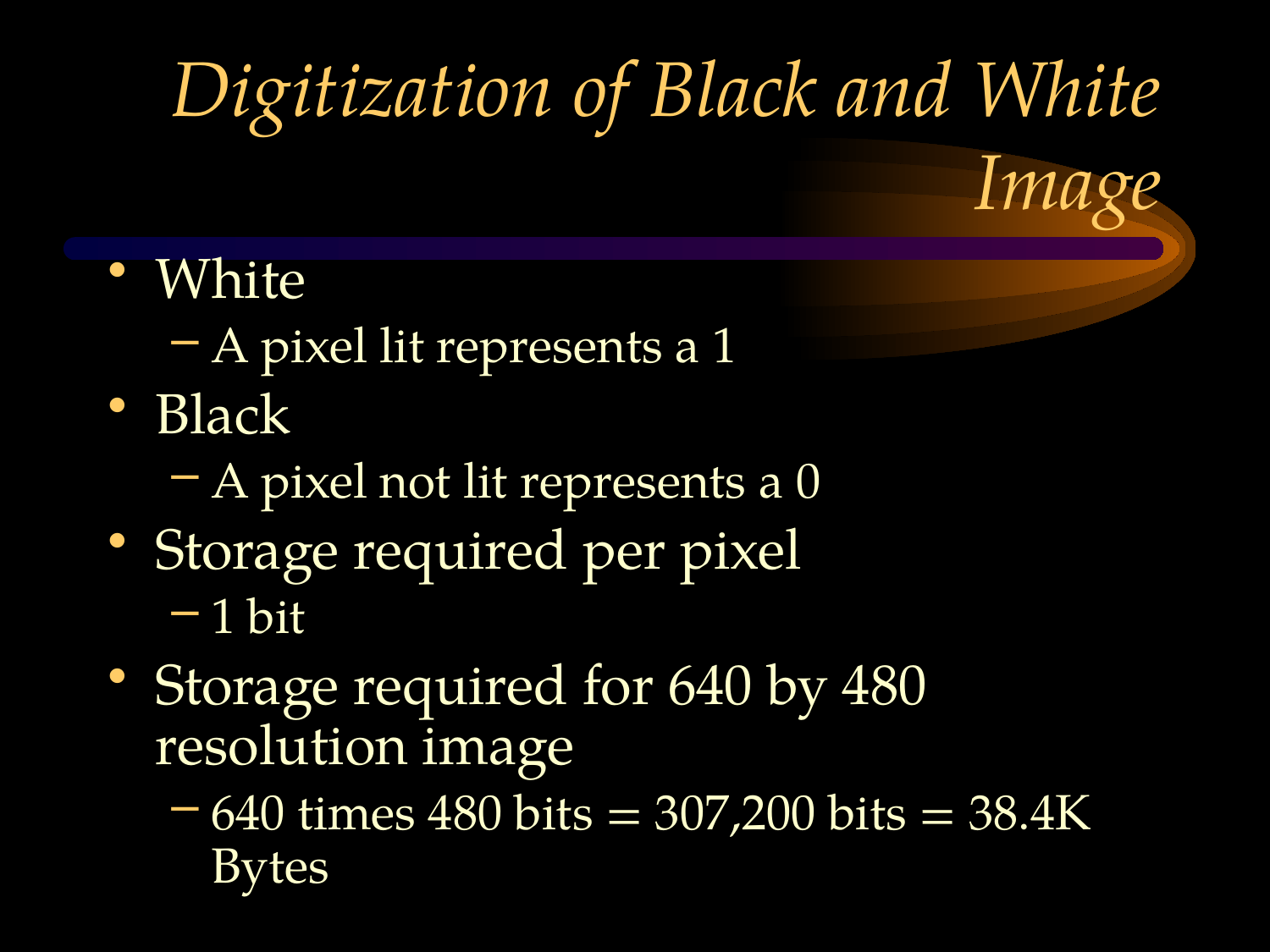

# Digitization of Black and White Image
White
A pixel lit represents a 1
Black
A pixel not lit represents a 0
Storage required per pixel
1 bit
Storage required for 640 by 480 resolution image
640 times 480 bits = 307,200 bits = 38.4K Bytes